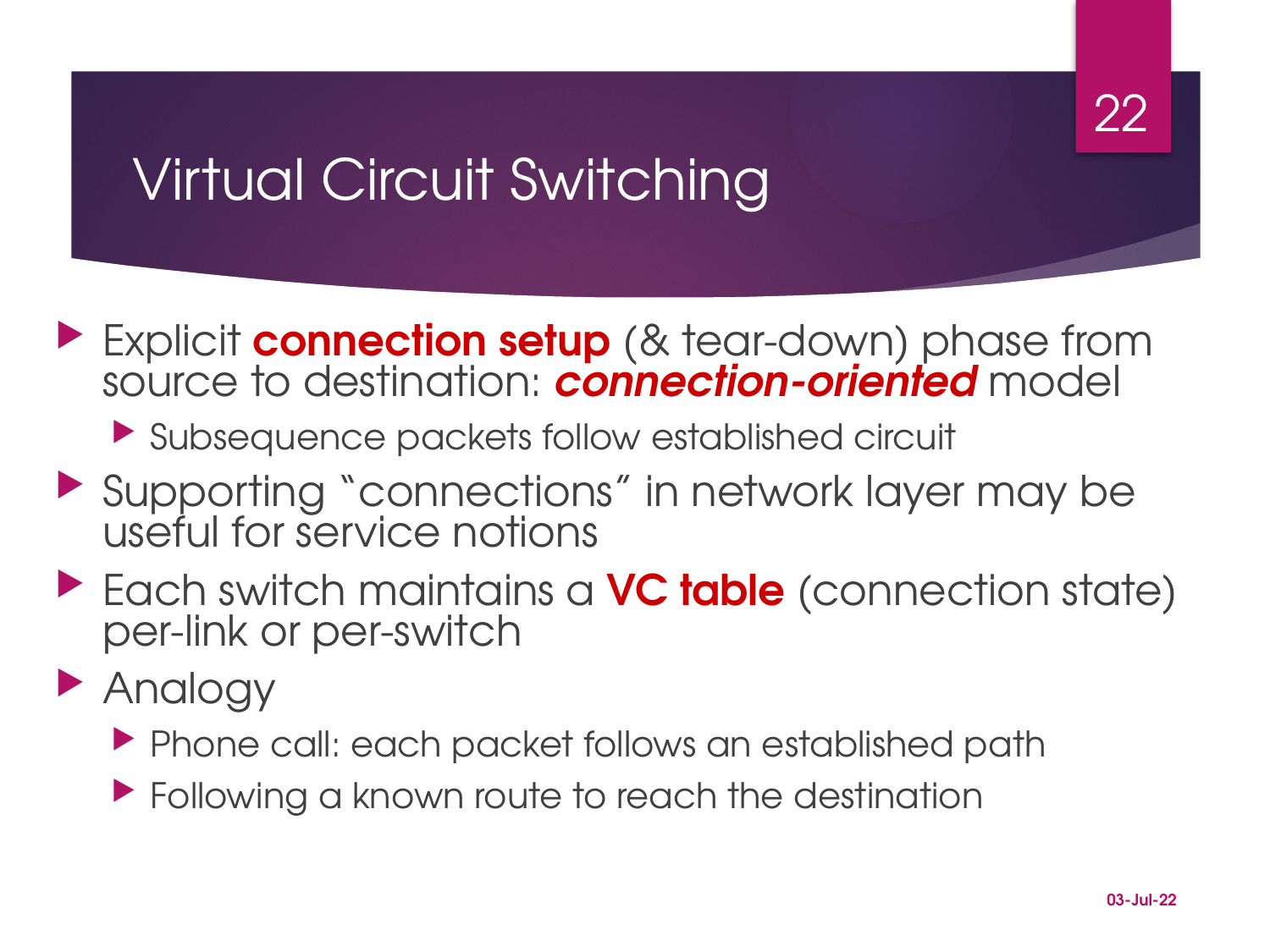

22
# Virtual Circuit Switching
Explicit connection setup (& tear-down) phase from source to destination: connection-oriented model
Subsequence packets follow established circuit
Supporting “connections” in network layer may be useful for service notions
Each switch maintains a VC table (connection state) per-link or per-switch
Analogy
Phone call: each packet follows an established path
Following a known route to reach the destination
03-Jul-22